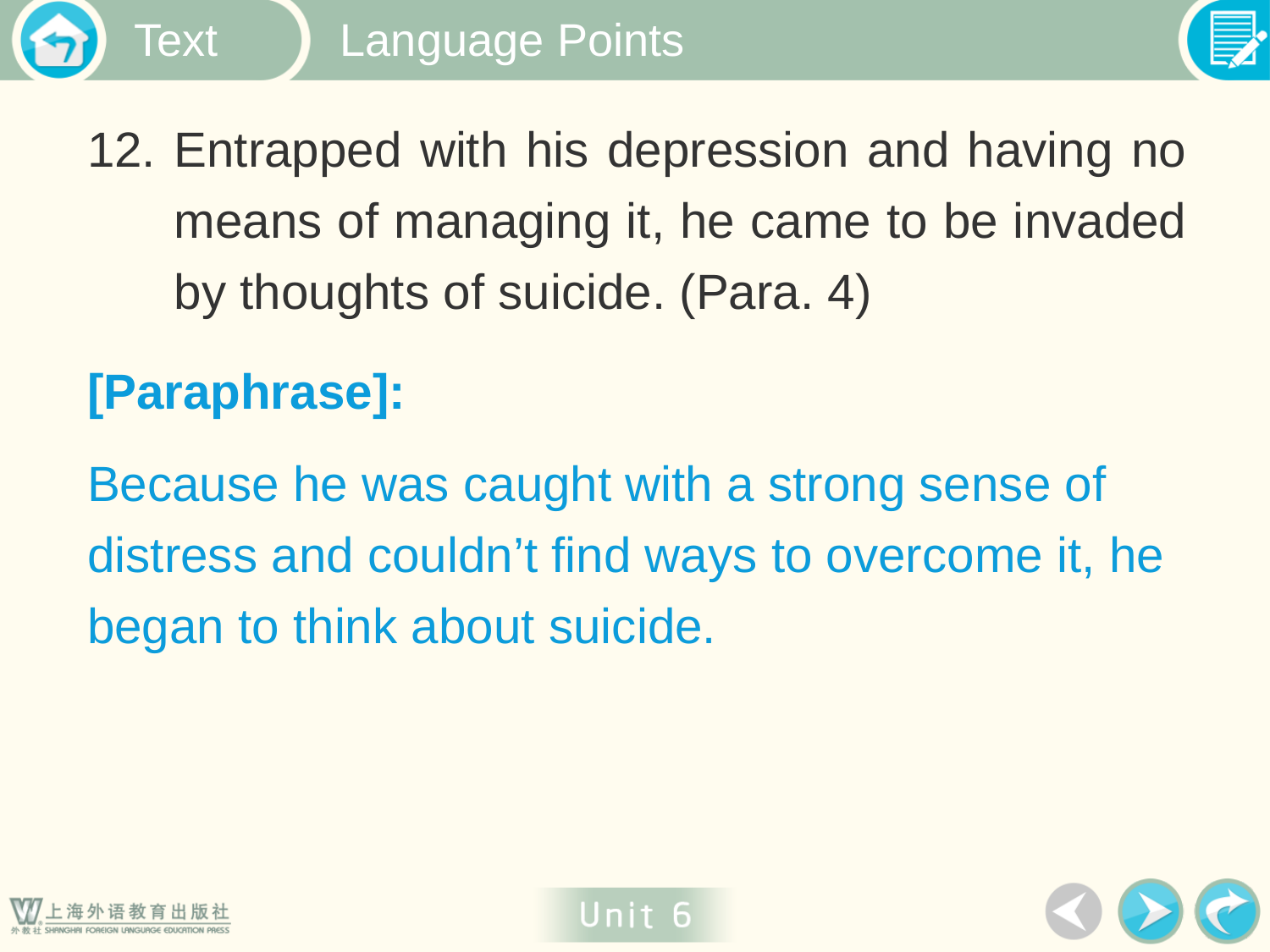

Language Points
12. Entrapped with his depression and having no means of managing it, he came to be invaded by thoughts of suicide. (Para. 4)

[Paraphrase]:
Because he was caught with a strong sense of distress and couldn’t find ways to overcome it, he began to think about suicide.